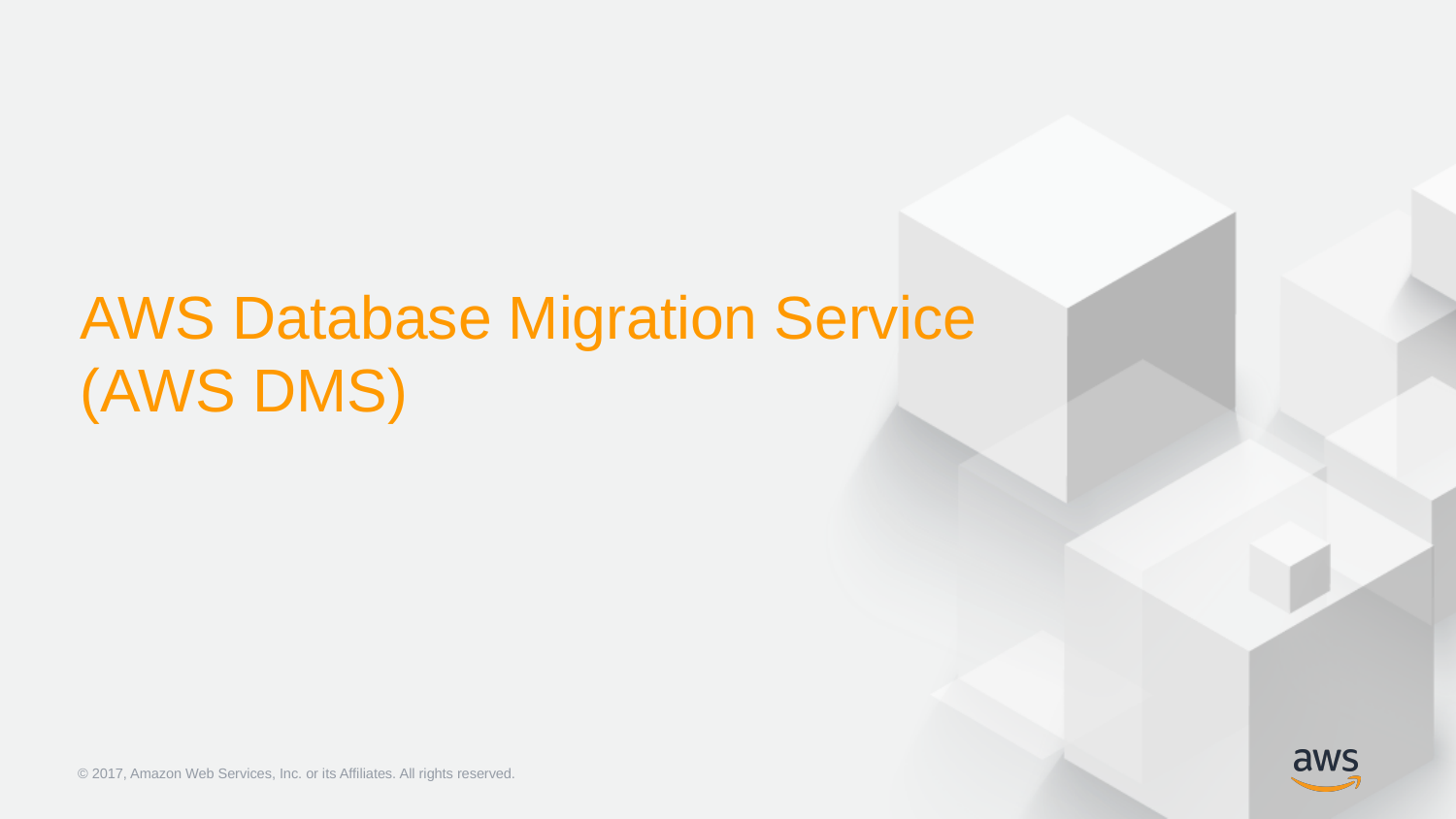

# AWS Database Migration Service (AWS DMS)